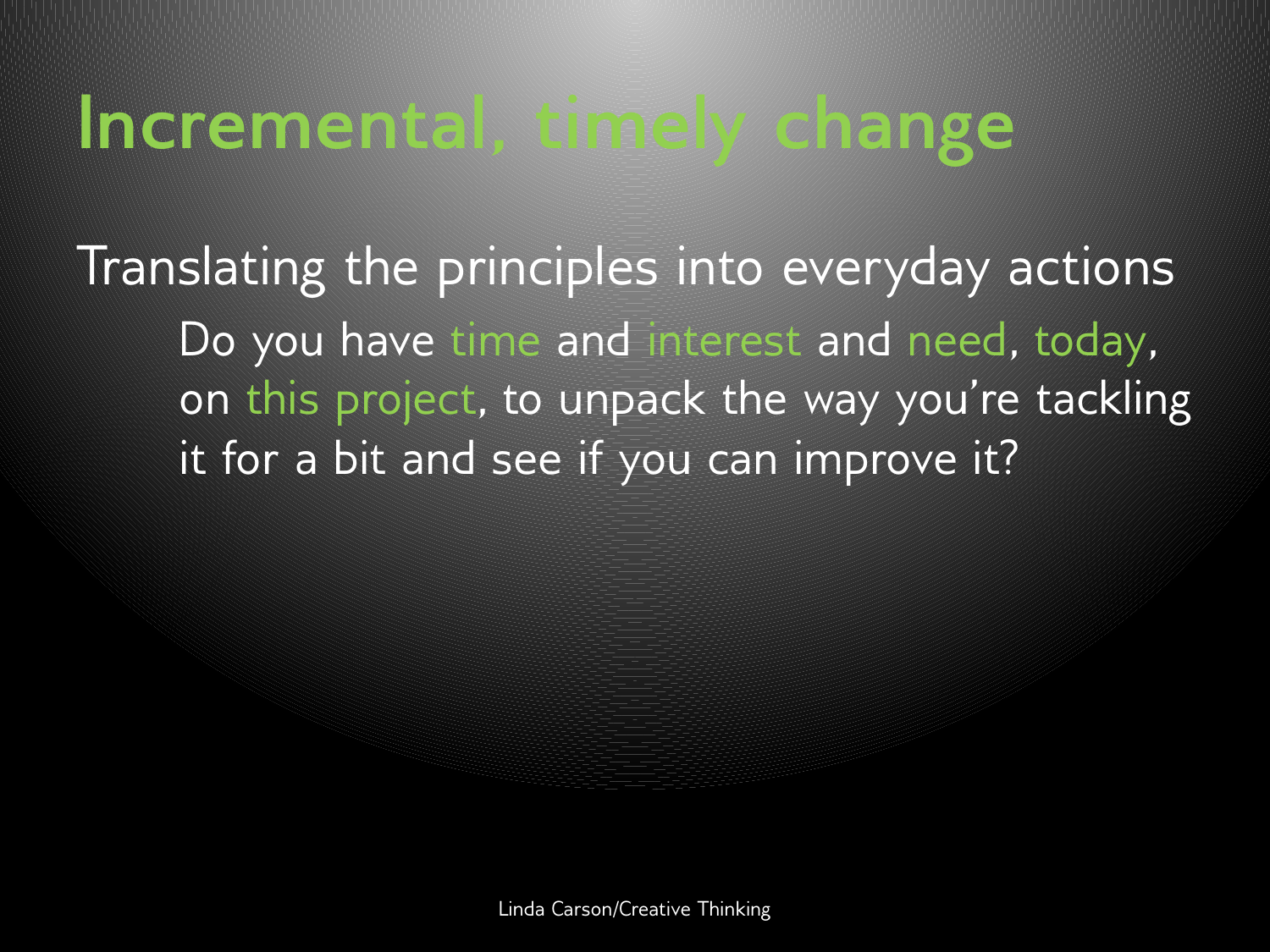

# Incremental, timely change
Translating the principles into everyday actions
	Do you have time and interest and need, today, on this project, to unpack the way you’re tackling it for a bit and see if you can improve it?
Linda Carson/Creative Thinking